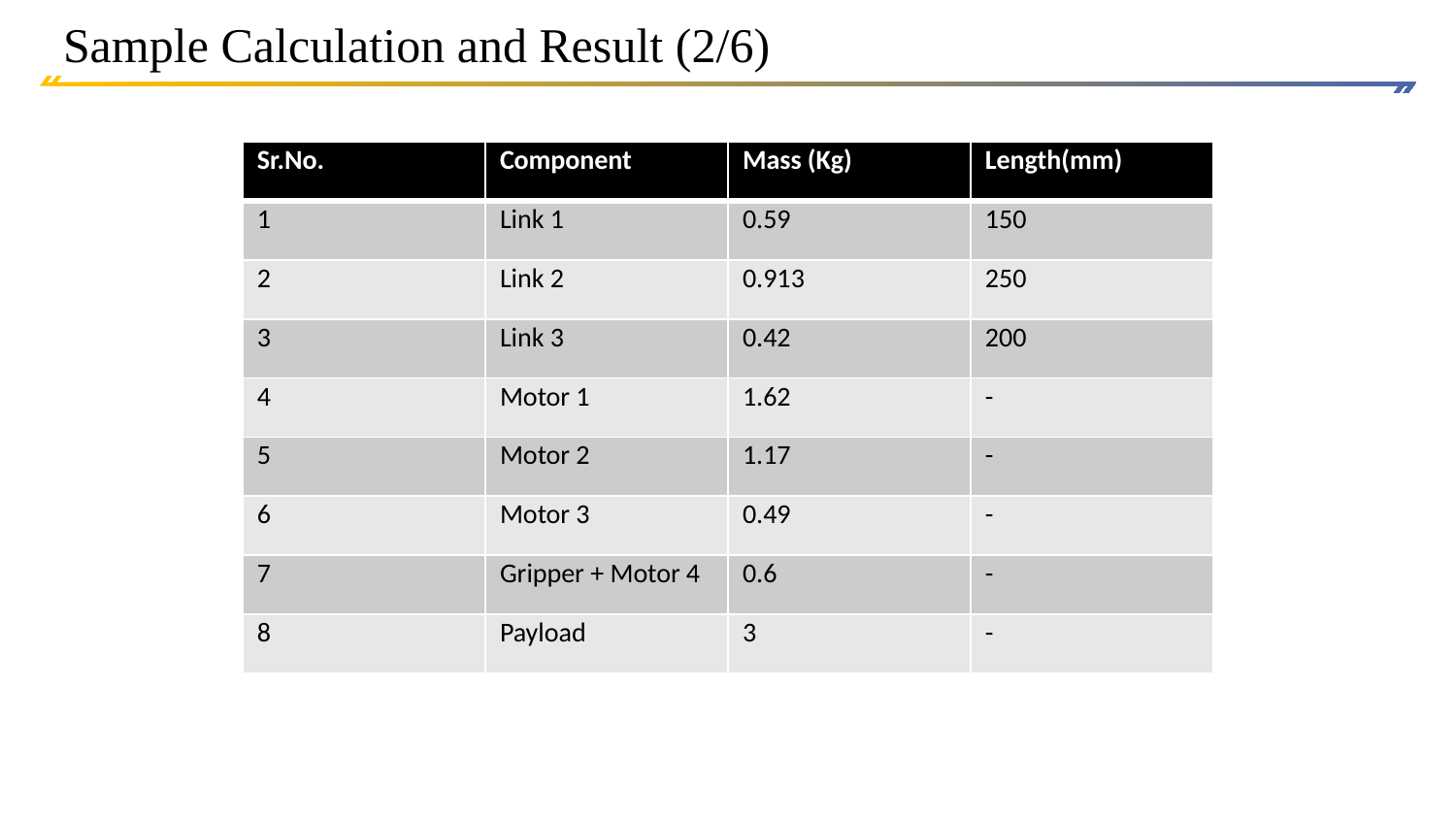

# Sample Calculation and Result (2/6)
| Sr.No. | Component | Mass (Kg) | Length(mm) |
| --- | --- | --- | --- |
| 1 | Link 1 | 0.59 | 150 |
| 2 | Link 2 | 0.913 | 250 |
| 3 | Link 3 | 0.42 | 200 |
| 4 | Motor 1 | 1.62 | - |
| 5 | Motor 2 | 1.17 | - |
| 6 | Motor 3 | 0.49 | - |
| 7 | Gripper + Motor 4 | 0.6 | - |
| 8 | Payload | 3 | - |